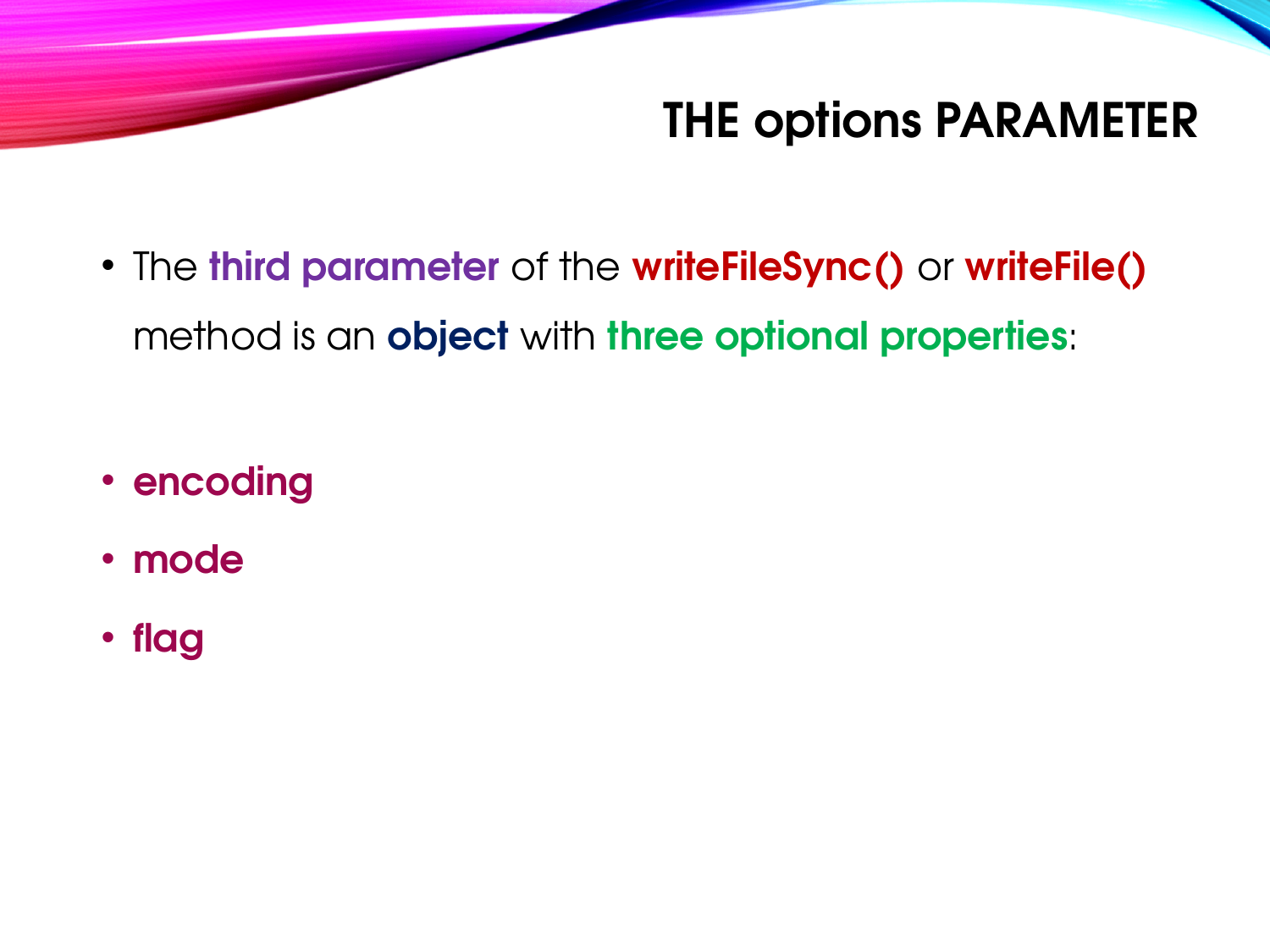

# The options parameter
The third parameter of the writeFileSync() or writeFile() method is an object with three optional properties:

encoding
mode
flag